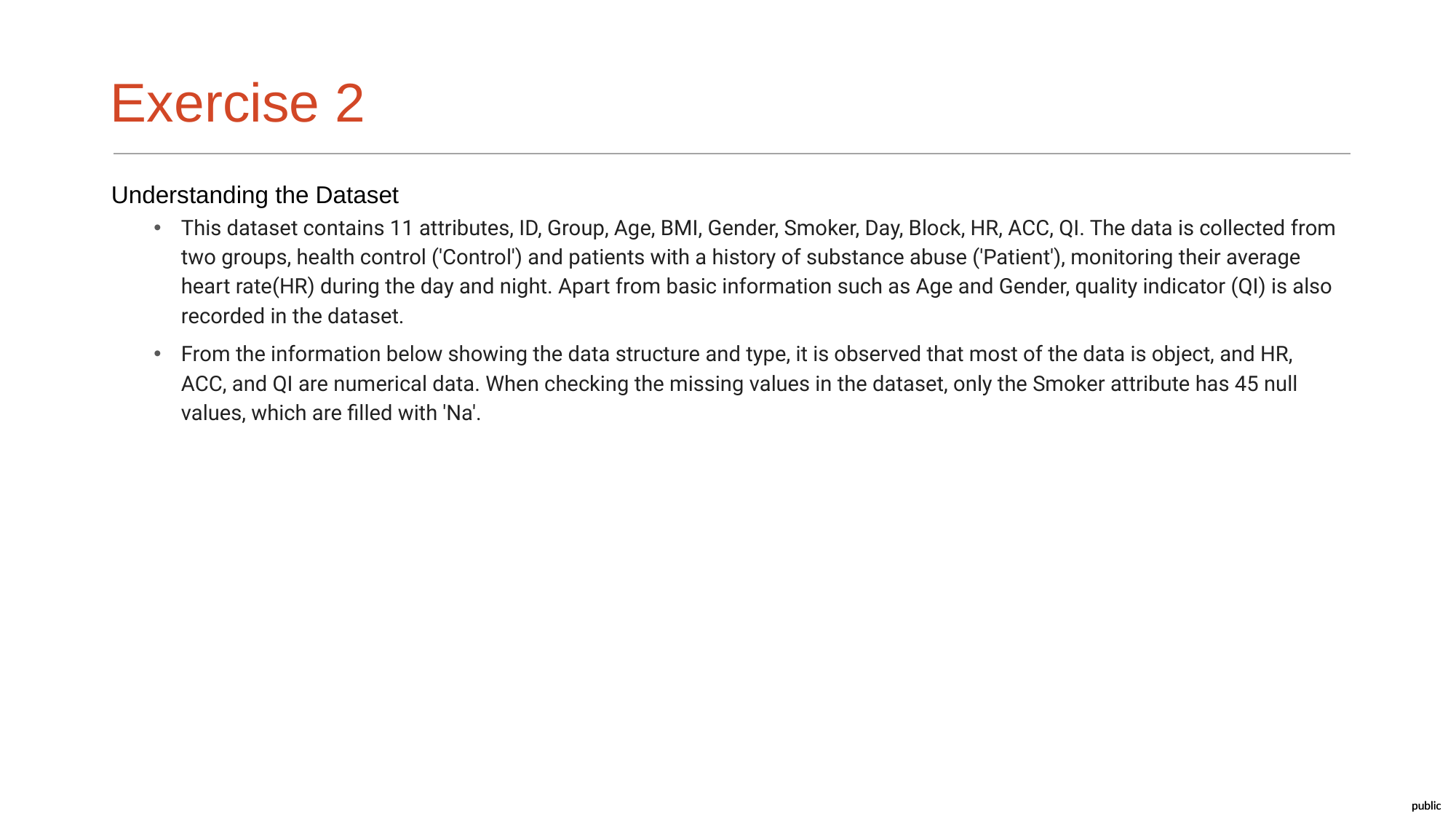

# Exercise 2
Understanding the Dataset
This dataset contains 11 attributes, ID, Group, Age, BMI, Gender, Smoker, Day, Block, HR, ACC, QI. The data is collected from two groups, health control ('Control') and patients with a history of substance abuse ('Patient'), monitoring their average heart rate(HR) during the day and night. Apart from basic information such as Age and Gender, quality indicator (QI) is also recorded in the dataset.
From the information below showing the data structure and type, it is observed that most of the data is object, and HR, ACC, and QI are numerical data. When checking the missing values in the dataset, only the Smoker attribute has 45 null values, which are filled with 'Na'.